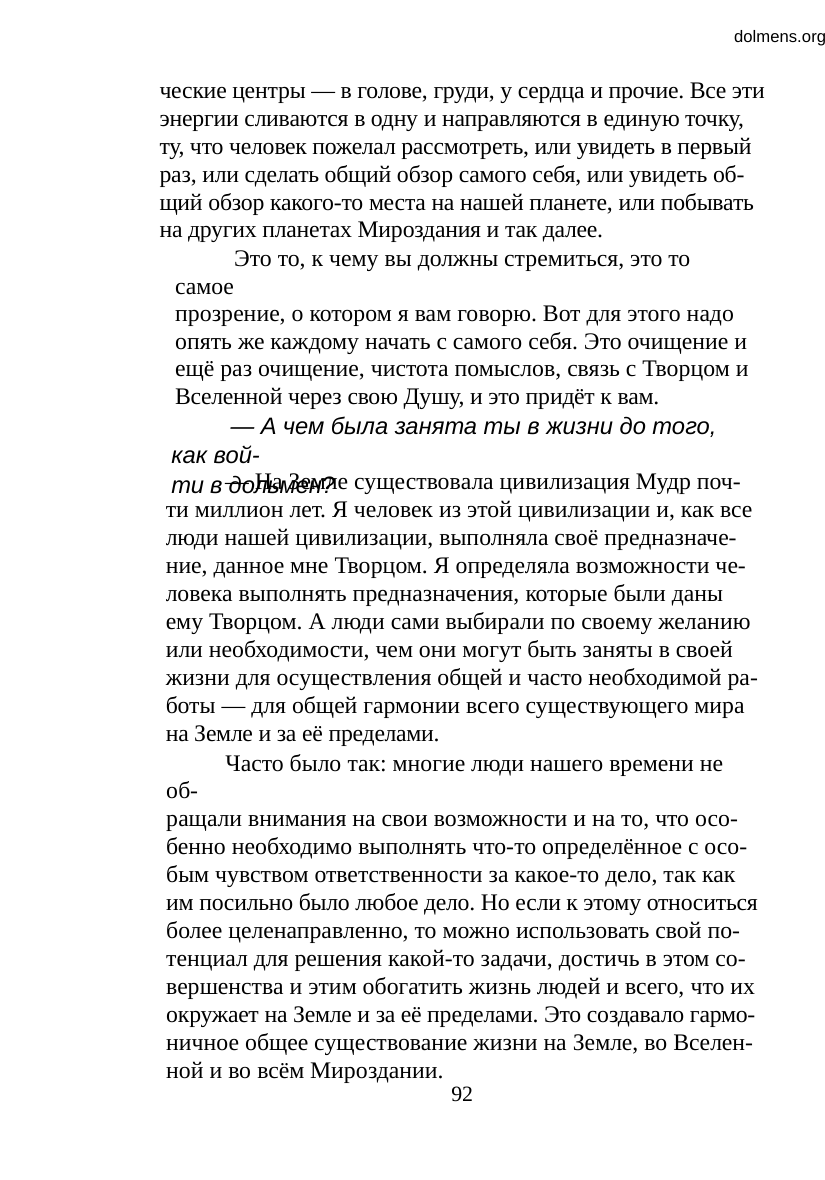

dolmens.org

ческие центры — в голове, груди, у сердца и прочие. Все эти
энергии сливаются в одну и направляются в единую точку,
ту, что человек пожелал рассмотреть, или увидеть в первый
раз, или сделать общий обзор самого себя, или увидеть об-
щий обзор какого-то места на нашей планете, или побывать
на других планетах Мироздания и так далее.

Это то, к чему вы должны стремиться, это то самое
прозрение, о котором я вам говорю. Вот для этого надо
опять же каждому начать с самого себя. Это очищение и
ещё раз очищение, чистота помыслов, связь с Творцом и
Вселенной через свою Душу, и это придёт к вам.

— А чем была занята ты в жизни до того, как вой-
ти в дольмен?

— На Земле существовала цивилизация Мудр поч-
ти миллион лет. Я человек из этой цивилизации и, как все
люди нашей цивилизации, выполняла своё предназначе-
ние, данное мне Творцом. Я определяла возможности че-
ловека выполнять предназначения, которые были даны
ему Творцом. А люди сами выбирали по своему желанию
или необходимости, чем они могут быть заняты в своей
жизни для осуществления общей и часто необходимой ра-
боты — для общей гармонии всего существующего мира
на Земле и за её пределами.

Часто было так: многие люди нашего времени не об-
ращали внимания на свои возможности и на то, что осо-
бенно необходимо выполнять что-то определённое с осо-
бым чувством ответственности за какое-то дело, так как
им посильно было любое дело. Но если к этому относиться
более целенаправленно, то можно использовать свой по-
тенциал для решения какой-то задачи, достичь в этом со-
вершенства и этим обогатить жизнь людей и всего, что их
окружает на Земле и за её пределами. Это создавало гармо-
ничное общее существование жизни на Земле, во Вселен-
ной и во всём Мироздании.

92